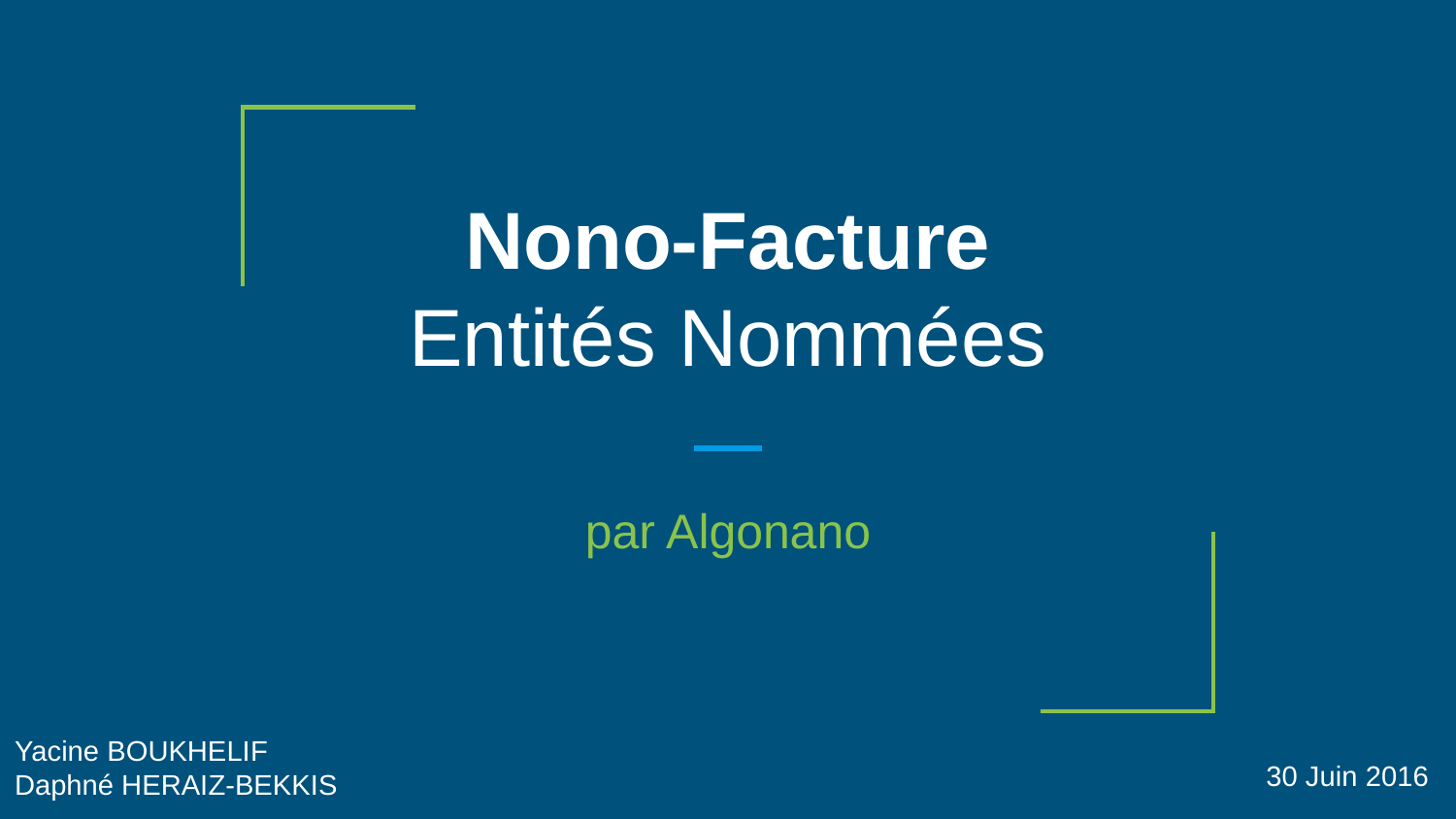

# Nono-Facture
Entités Nommées
par Algonano
Yacine BOUKHELIF
Daphné HERAIZ-BEKKIS
30 Juin 2016